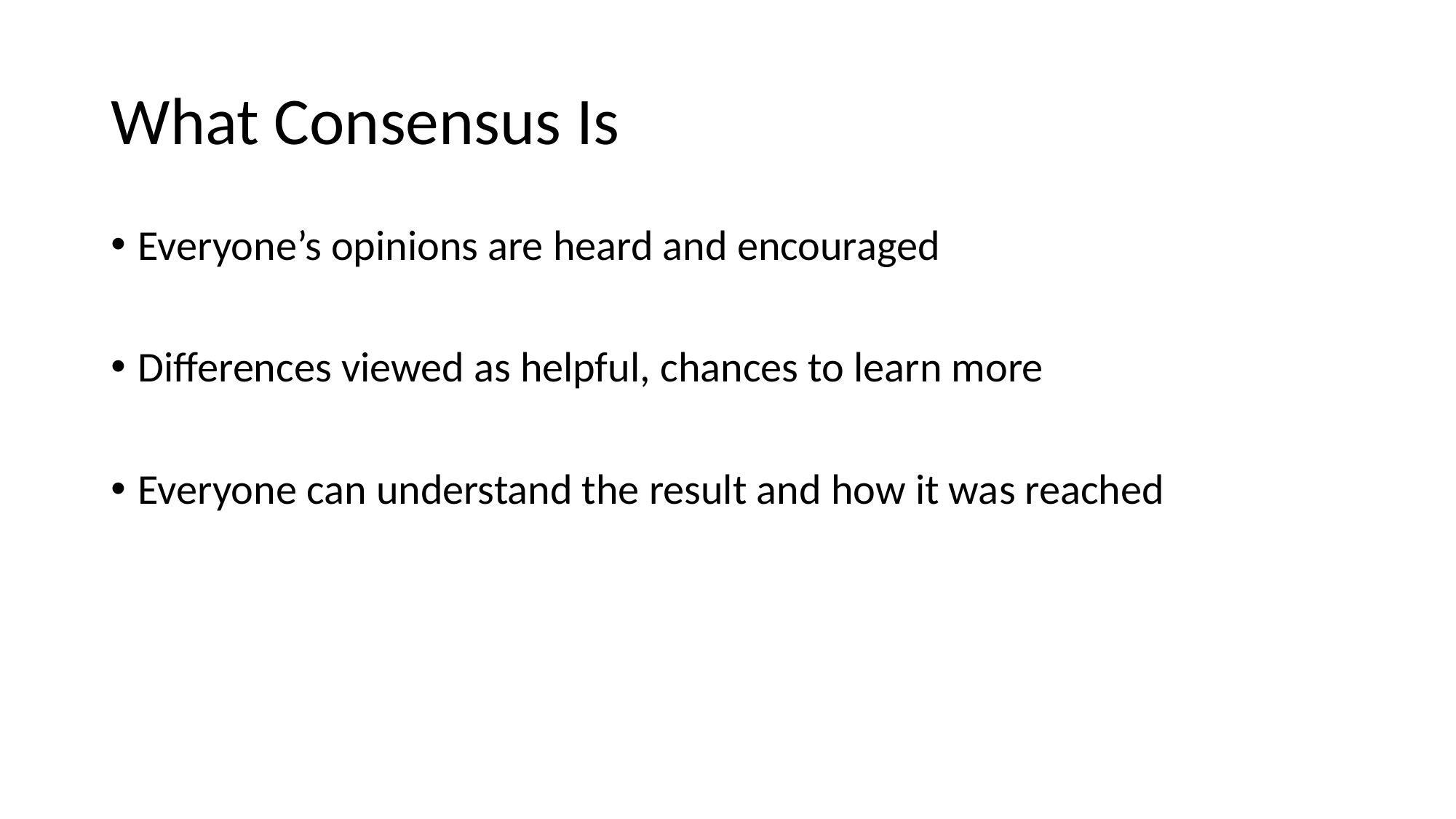

# What Consensus Is
Everyone’s opinions are heard and encouraged

Differences viewed as helpful, chances to learn more

Everyone can understand the result and how it was reached